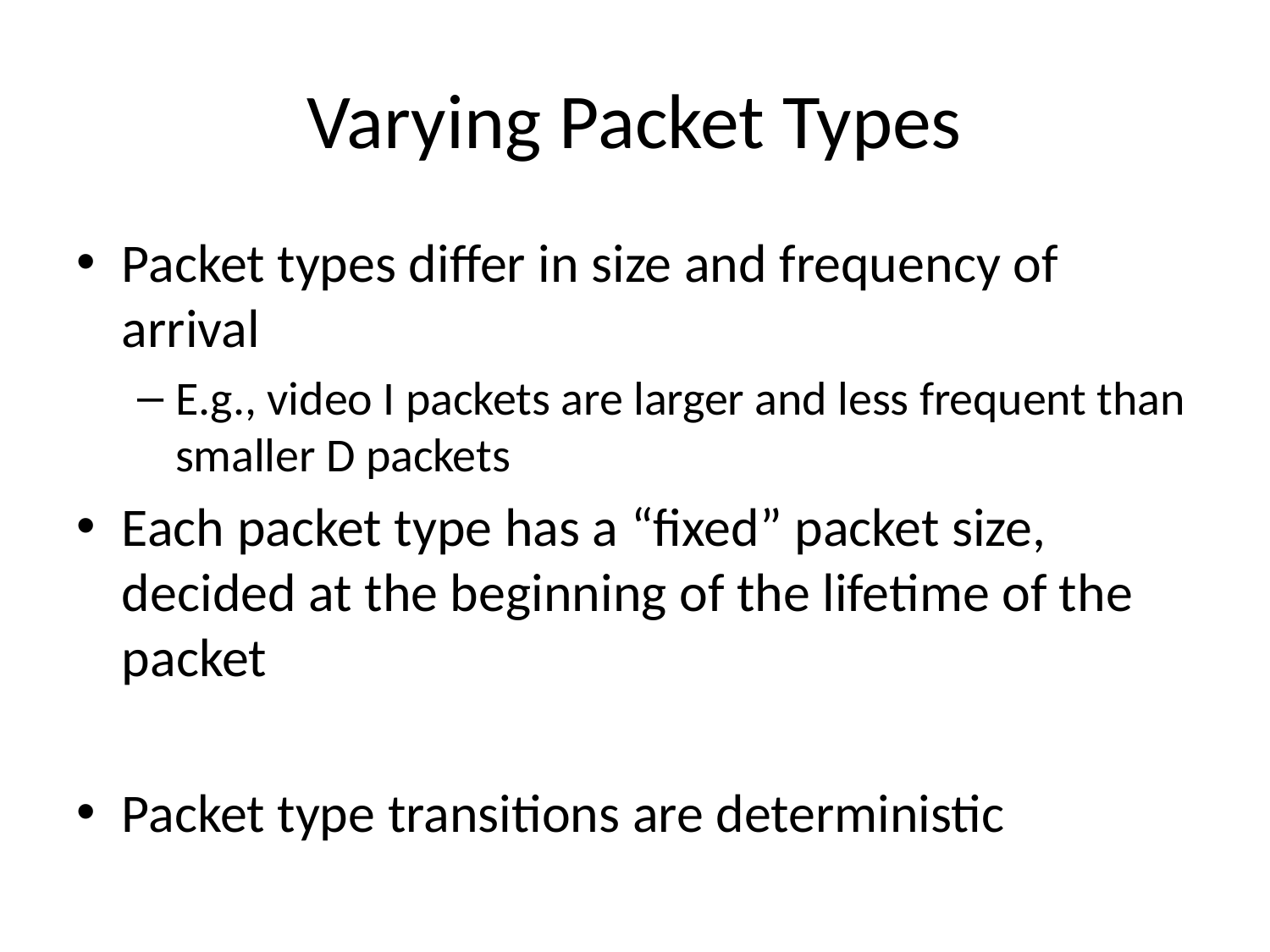

# Varying Packet Types
Packet types differ in size and frequency of arrival
E.g., video I packets are larger and less frequent than smaller D packets
Each packet type has a “fixed” packet size, decided at the beginning of the lifetime of the packet

Packet type transitions are deterministic